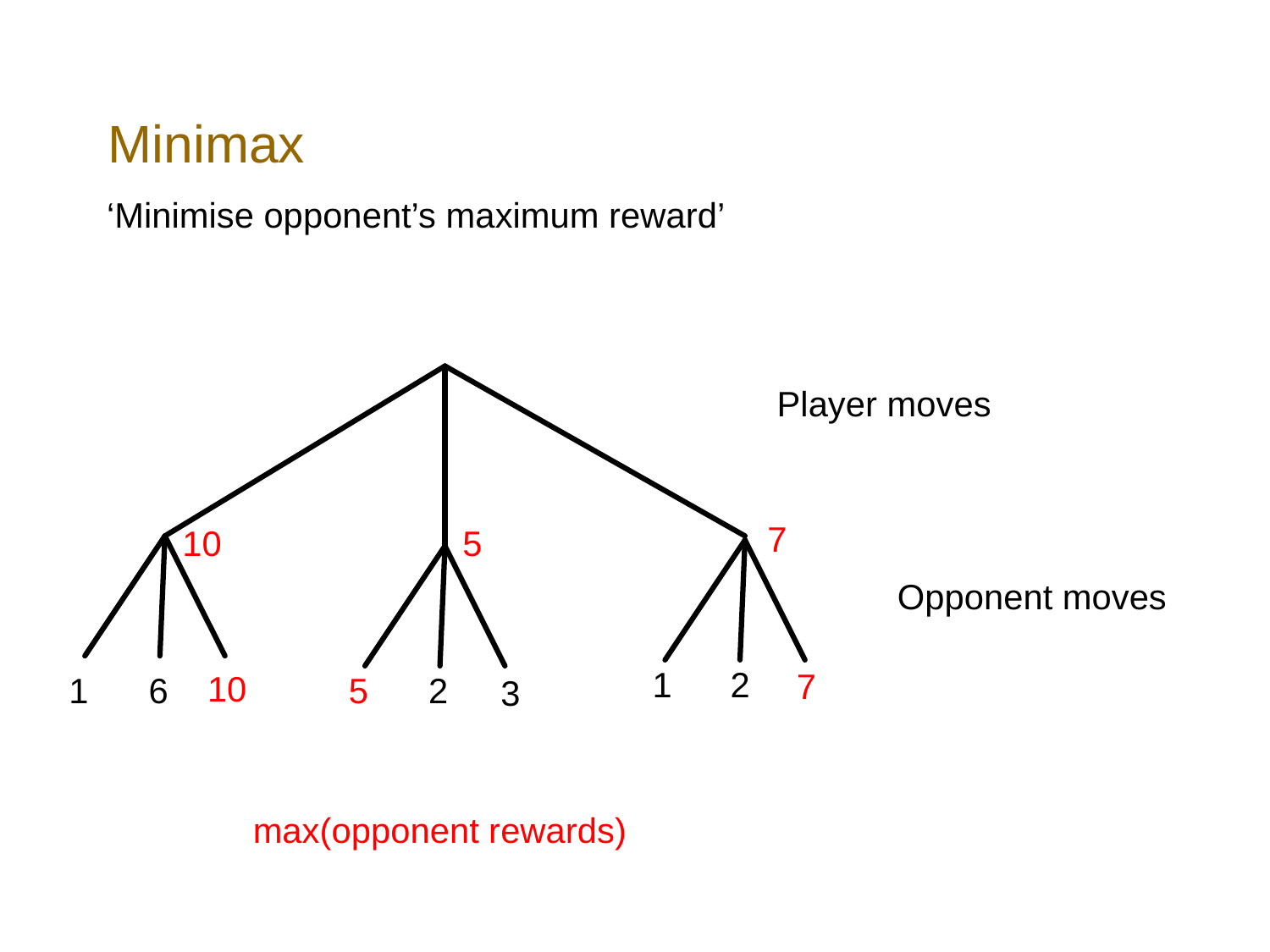

# Minimax
‘Minimise opponent’s maximum reward’
Player moves
7
10
5
Opponent moves
1
2
7
10
1
6
5
2
3
max(opponent rewards)